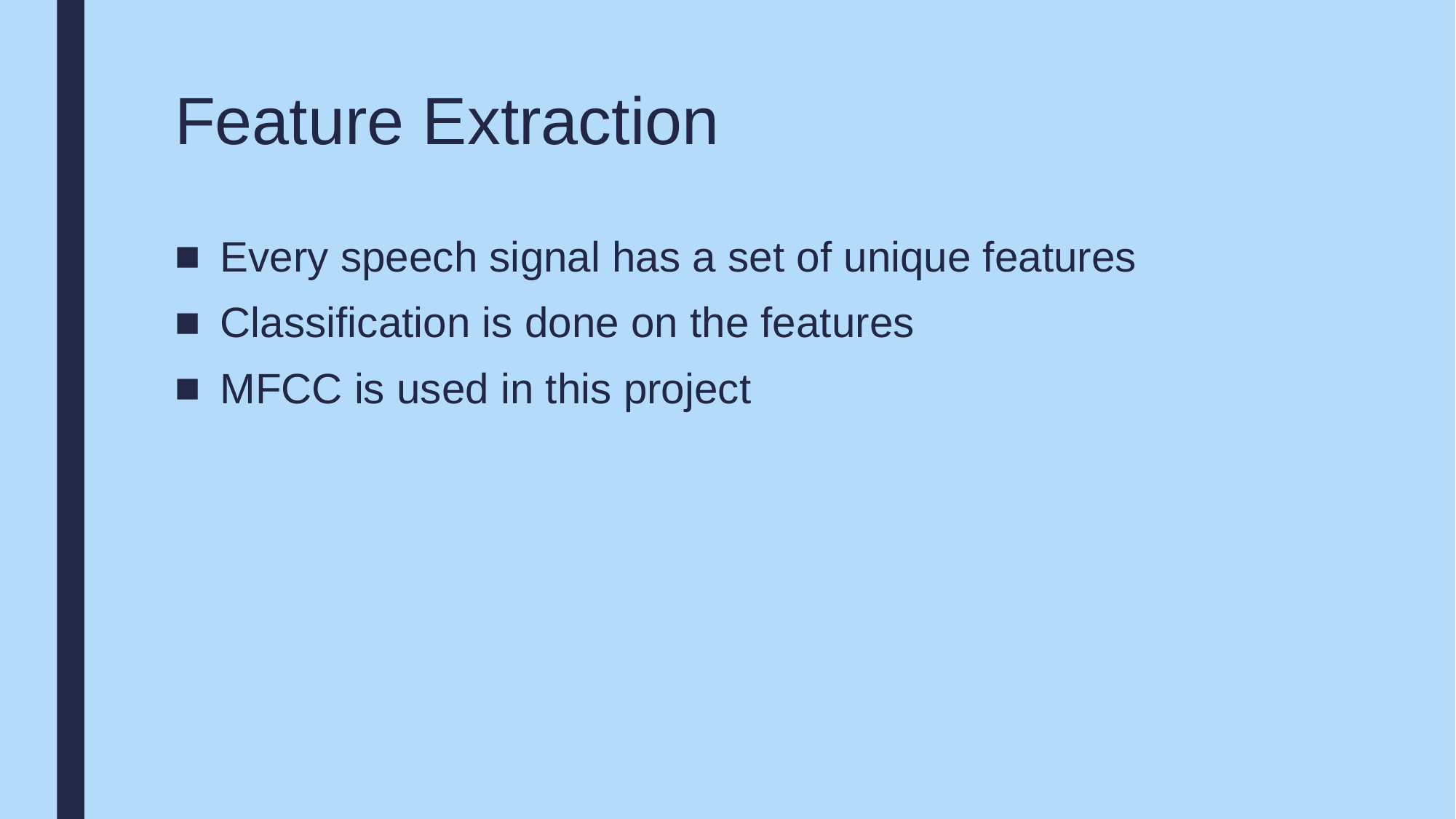

# Feature Extraction
Every speech signal has a set of unique features
Classification is done on the features
MFCC is used in this project